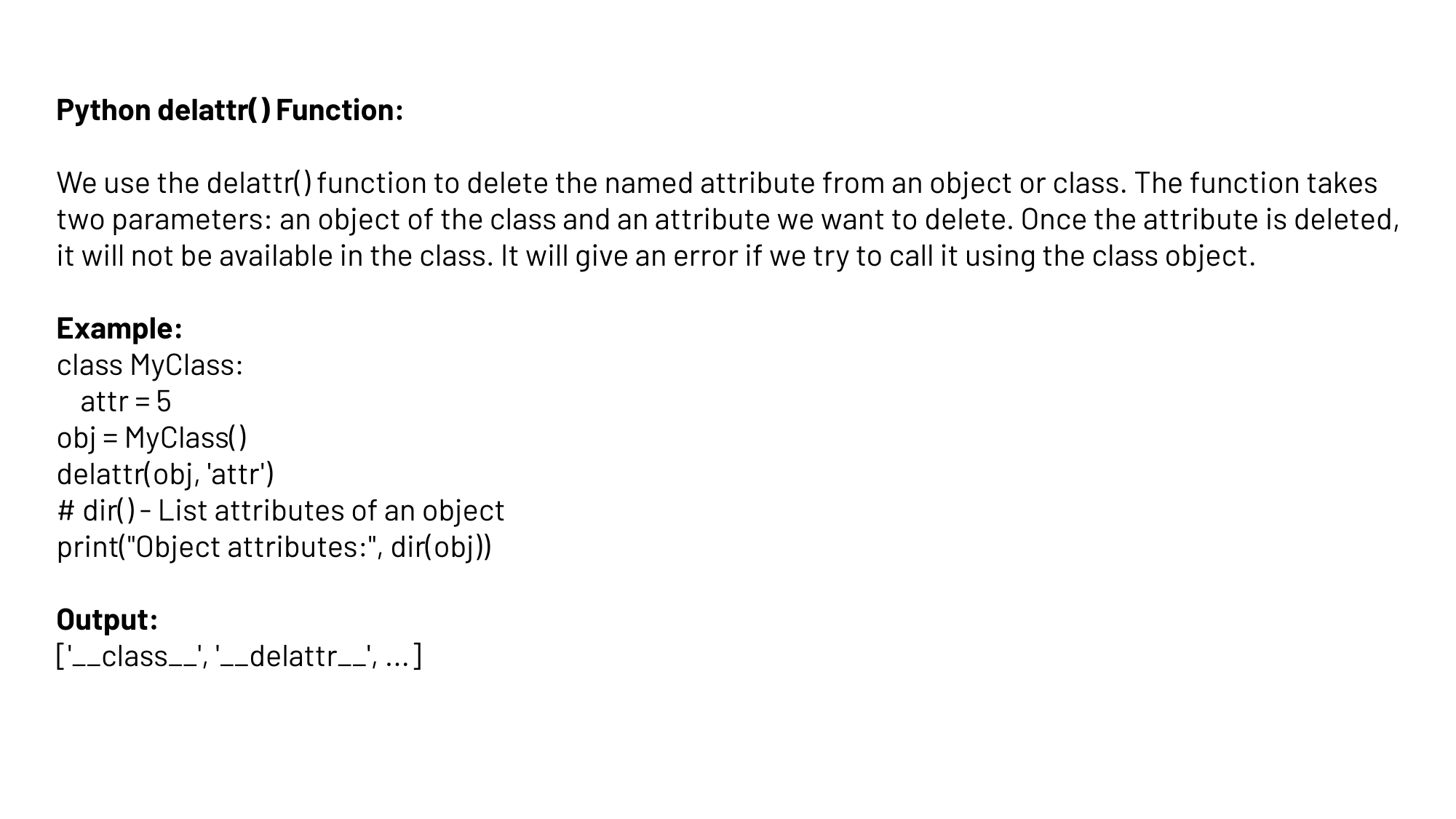

Python delattr() Function:

We use the delattr() function to delete the named attribute from an object or class. The function takes two parameters: an object of the class and an attribute we want to delete. Once the attribute is deleted, it will not be available in the class. It will give an error if we try to call it using the class object.

Example:
class MyClass:
    attr = 5
obj = MyClass()
delattr(obj, 'attr')
# dir() - List attributes of an object
print("Object attributes:", dir(obj))

Output:
['__class__', '__delattr__', ...]